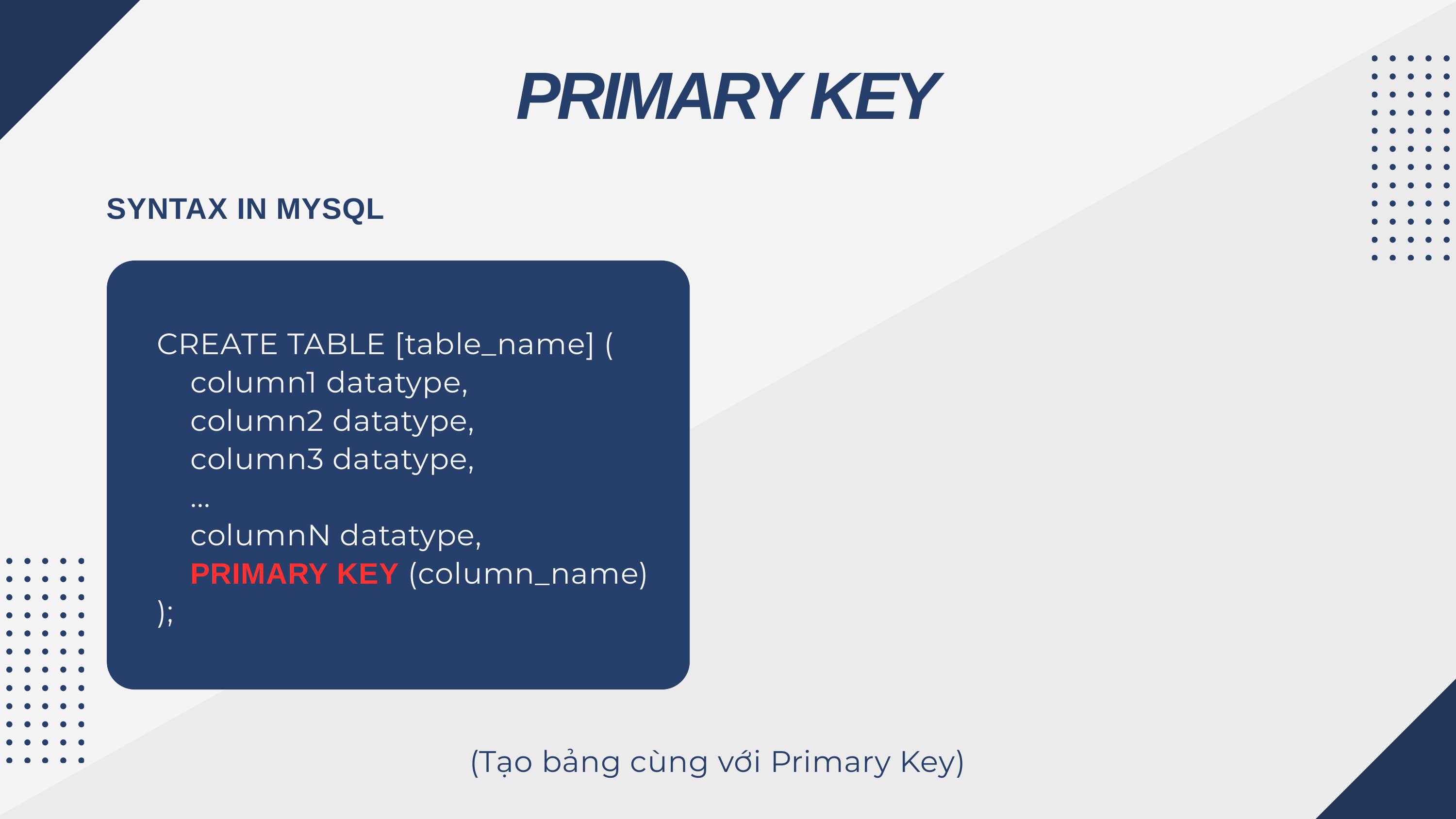

PRIMARY KEY
SYNTAX IN MYSQL

CREATE TABLE [table_name] (
    column1 datatype,
    column2 datatype,
    column3 datatype,
    ...
    columnN datatype,
    PRIMARY KEY (column_name)
);

(Tạo bảng cùng với Primary Key)